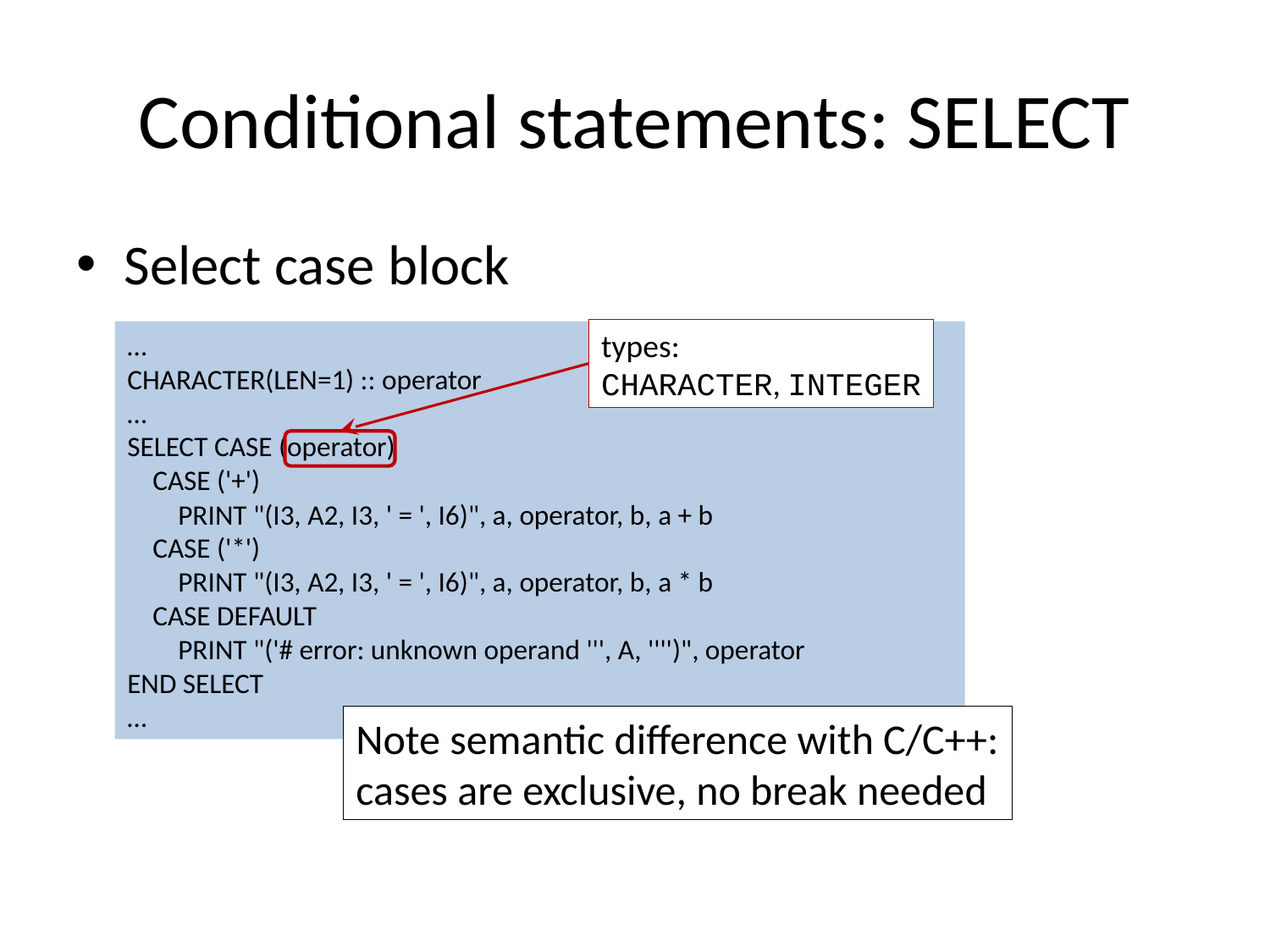

# Conditional statements: SELECT
Select case block
types:
CHARACTER, INTEGER

…
CHARACTER(LEN=1) :: operator
…
SELECT CASE (operator)
    CASE ('+')
        PRINT "(I3, A2, I3, ' = ', I6)", a, operator, b, a + b
    CASE ('*')
        PRINT "(I3, A2, I3, ' = ', I6)", a, operator, b, a * b
    CASE DEFAULT
        PRINT "('# error: unknown operand ''', A, '''')", operator
END SELECT
…
Note semantic difference with C/C++:
cases are exclusive, no break needed